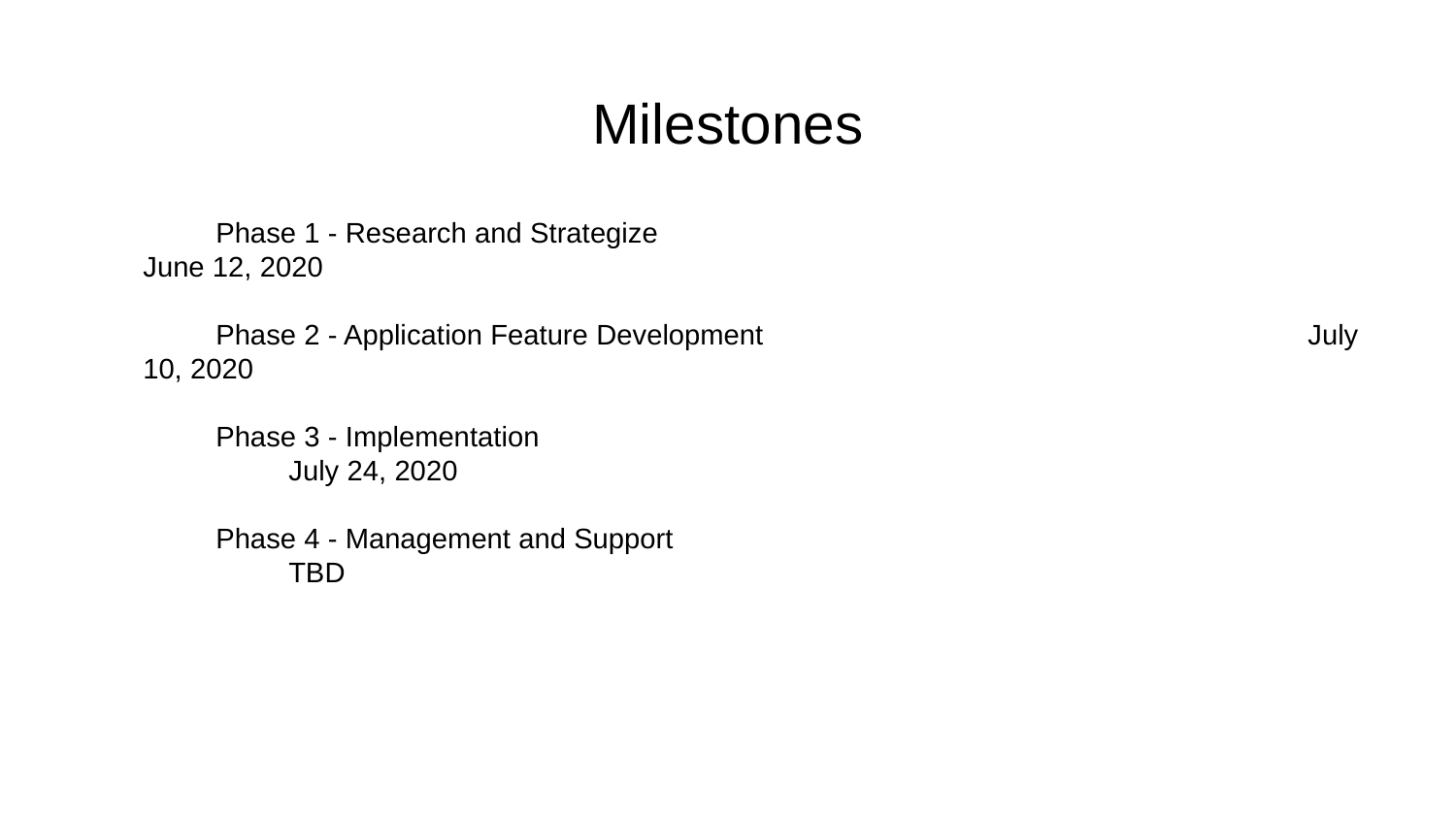

# Milestones
Phase 1 - Research and Strategize					June 12, 2020

Phase 2 - Application Feature Development				July 10, 2020

Phase 3 - Implementation							July 24, 2020

Phase 4 - Management and Support						TBD